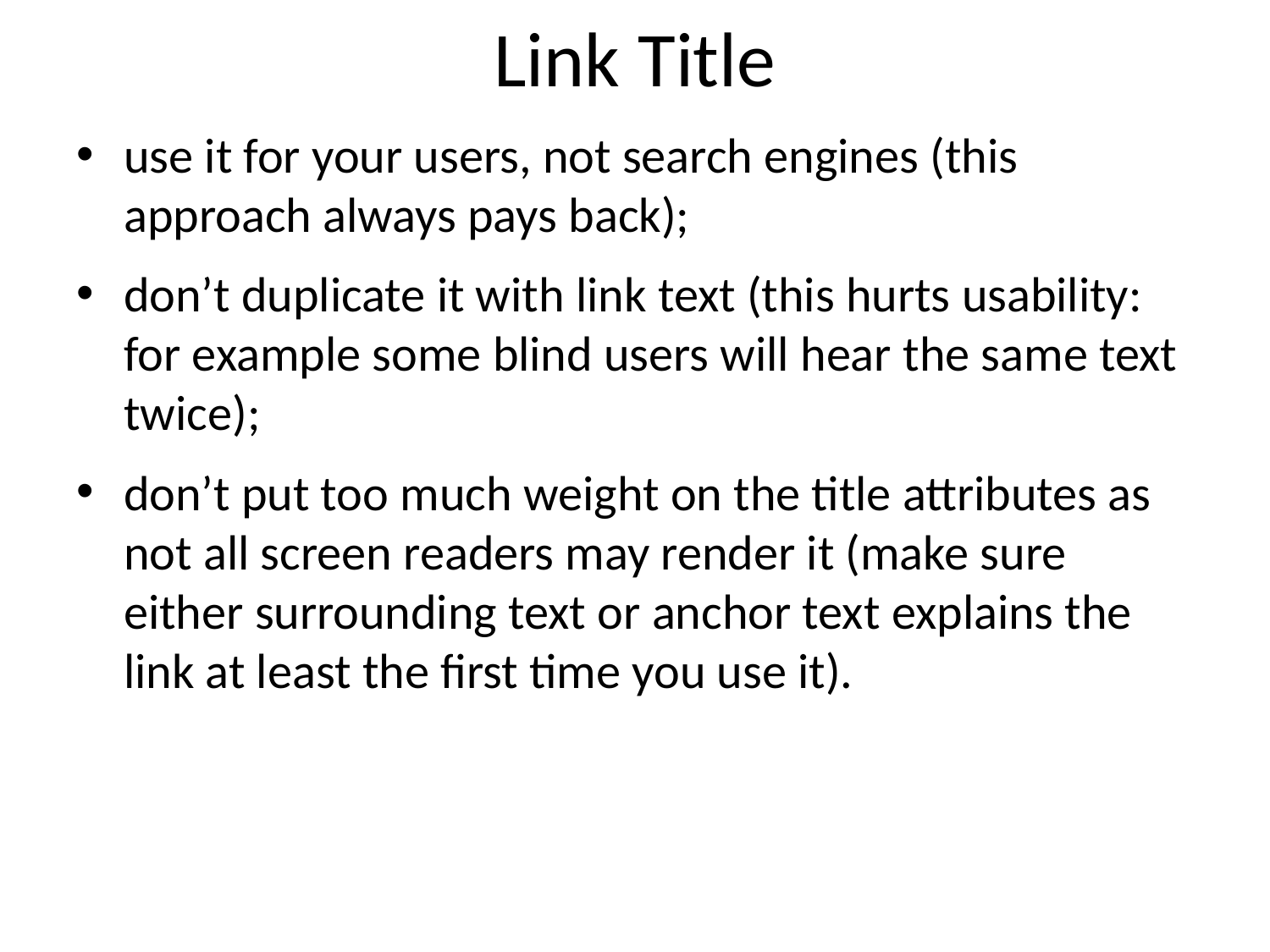

# Link Title
use it for your users, not search engines (this approach always pays back);
don’t duplicate it with link text (this hurts usability: for example some blind users will hear the same text twice);
don’t put too much weight on the title attributes as not all screen readers may render it (make sure either surrounding text or anchor text explains the link at least the first time you use it).